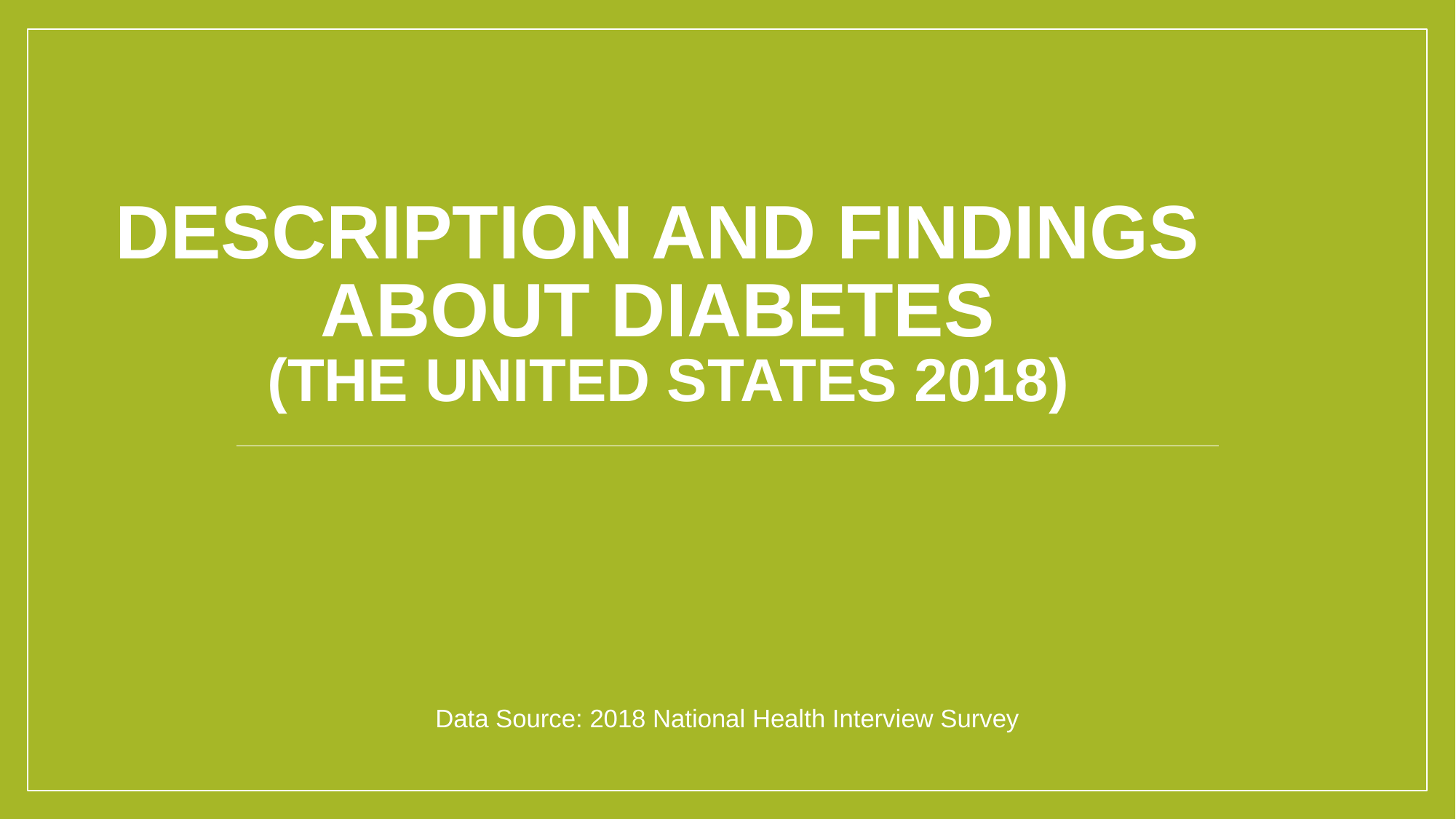

# Description and Findings about Diabetes (The United States 2018)

Data Source: 2018 National Health Interview Survey